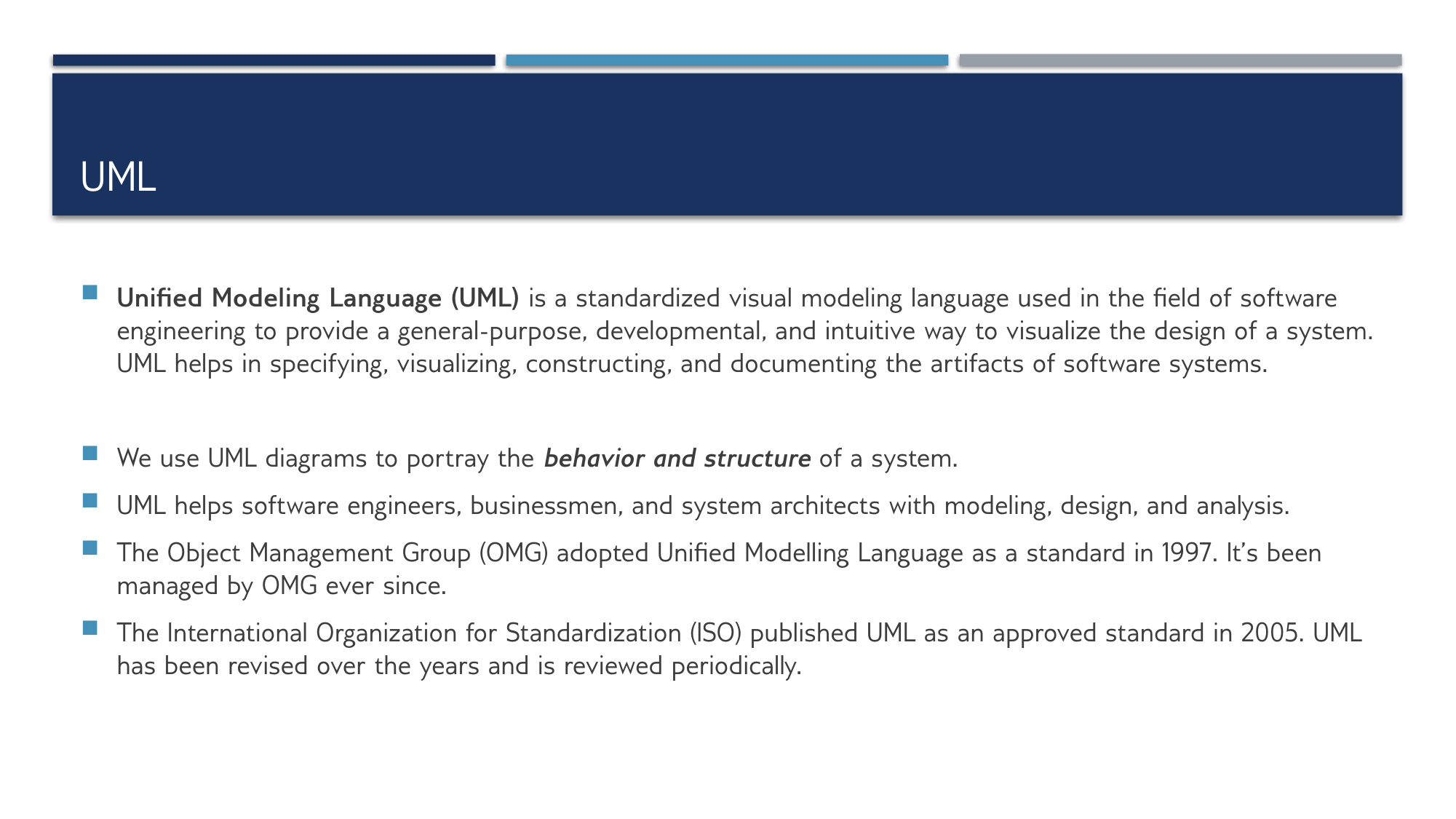

# uml
Unified Modeling Language (UML) is a standardized visual modeling language used in the field of software engineering to provide a general-purpose, developmental, and intuitive way to visualize the design of a system. UML helps in specifying, visualizing, constructing, and documenting the artifacts of software systems.

We use UML diagrams to portray the behavior and structure of a system.
UML helps software engineers, businessmen, and system architects with modeling, design, and analysis.
The Object Management Group (OMG) adopted Unified Modelling Language as a standard in 1997. It’s been managed by OMG ever since.
The International Organization for Standardization (ISO) published UML as an approved standard in 2005. UML has been revised over the years and is reviewed periodically.